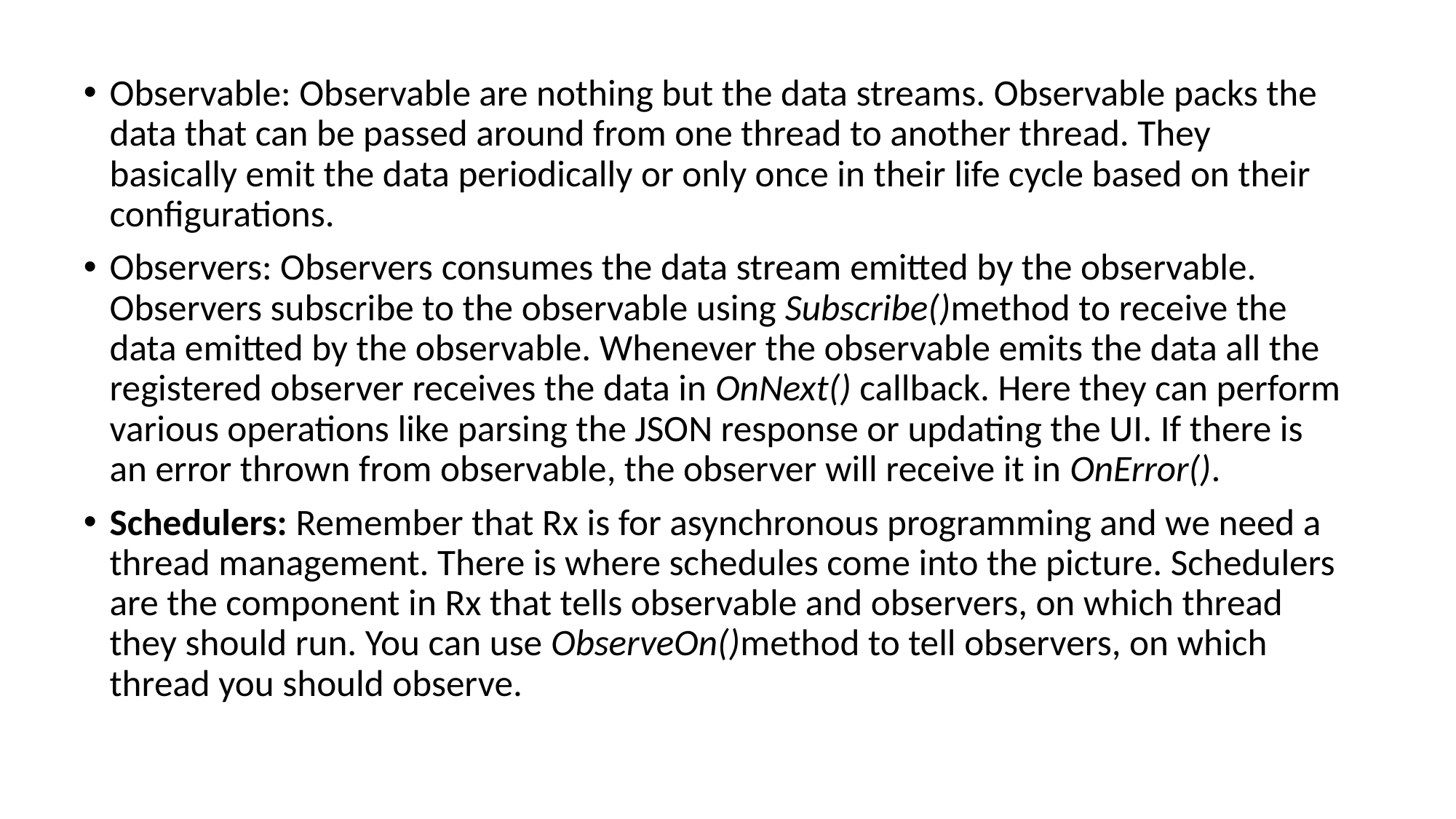

Observable: Observable are nothing but the data streams. Observable packs the data that can be passed around from one thread to another thread. They basically emit the data periodically or only once in their life cycle based on their configurations.
Observers: Observers consumes the data stream emitted by the observable. Observers subscribe to the observable using Subscribe()method to receive the data emitted by the observable. Whenever the observable emits the data all the registered observer receives the data in OnNext() callback. Here they can perform various operations like parsing the JSON response or updating the UI. If there is an error thrown from observable, the observer will receive it in OnError().
Schedulers: Remember that Rx is for asynchronous programming and we need a thread management. There is where schedules come into the picture. Schedulers are the component in Rx that tells observable and observers, on which thread they should run. You can use ObserveOn()method to tell observers, on which thread you should observe.